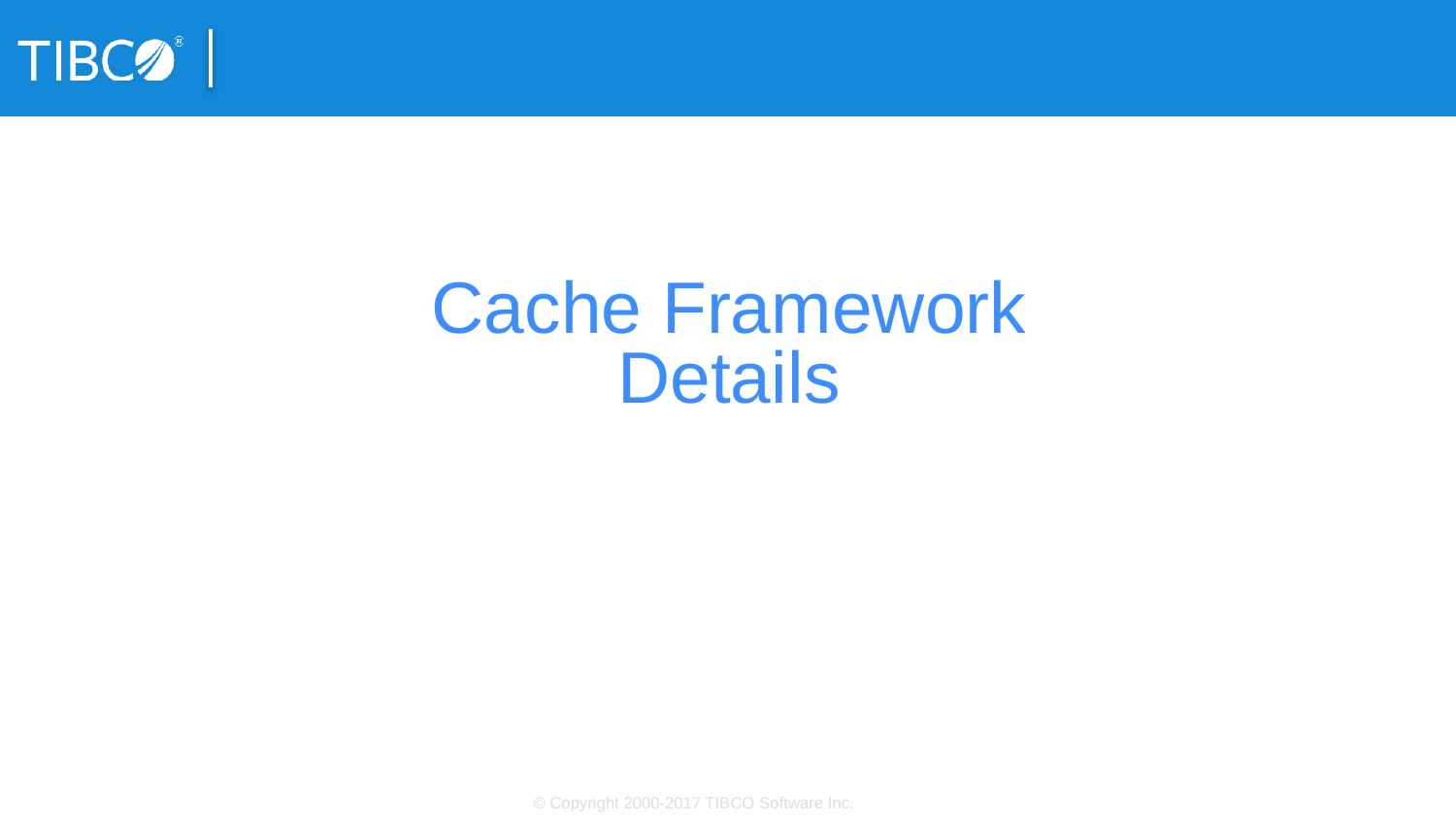

# Cache Framework Details
© Copyright 2000-2017 TIBCO Software Inc.